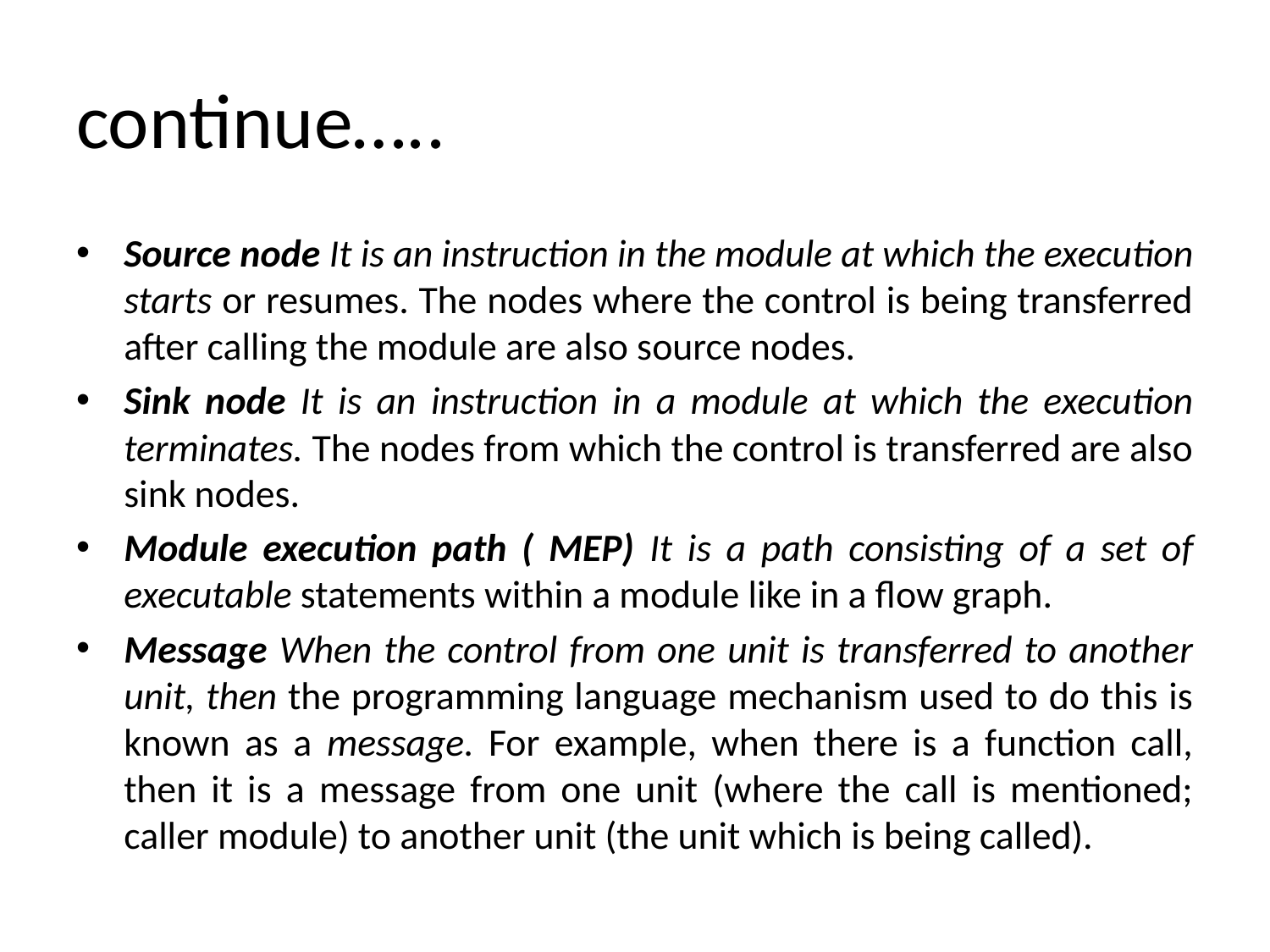

# continue…..
Source node It is an instruction in the module at which the execution starts or resumes. The nodes where the control is being transferred after calling the module are also source nodes.
Sink node It is an instruction in a module at which the execution terminates. The nodes from which the control is transferred are also sink nodes.
Module execution path ( MEP) It is a path consisting of a set of executable statements within a module like in a flow graph.
Message When the control from one unit is transferred to another unit, then the programming language mechanism used to do this is known as a message. For example, when there is a function call, then it is a message from one unit (where the call is mentioned; caller module) to another unit (the unit which is being called).